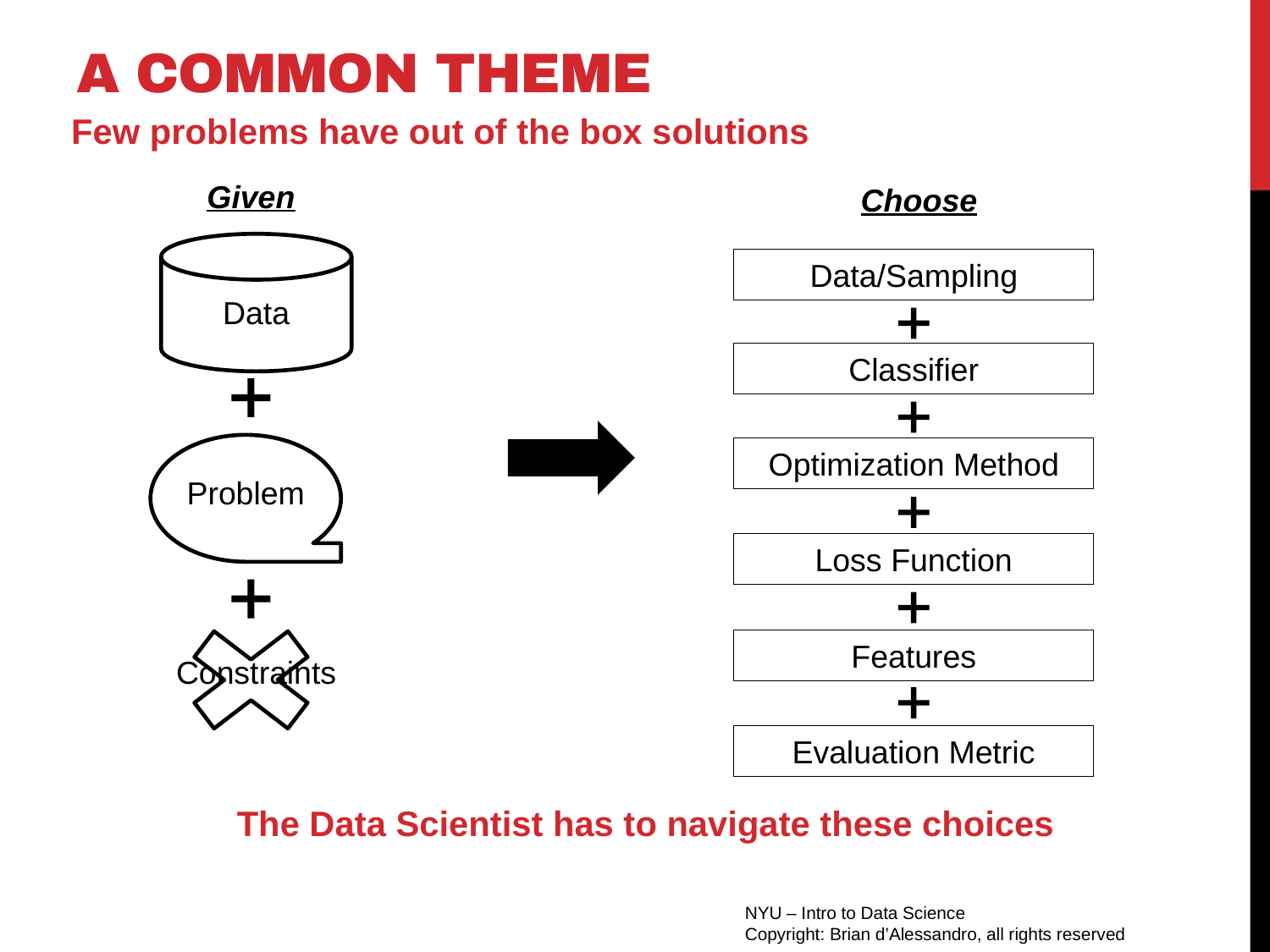

# A Common Theme
Few problems have out of the box solutions
Given

Data

Problem

Constraints

Choose
Data/Sampling

Classifier

Optimization Method

Loss Function

Features

Evaluation Metric
The Data Scientist has to navigate these choices